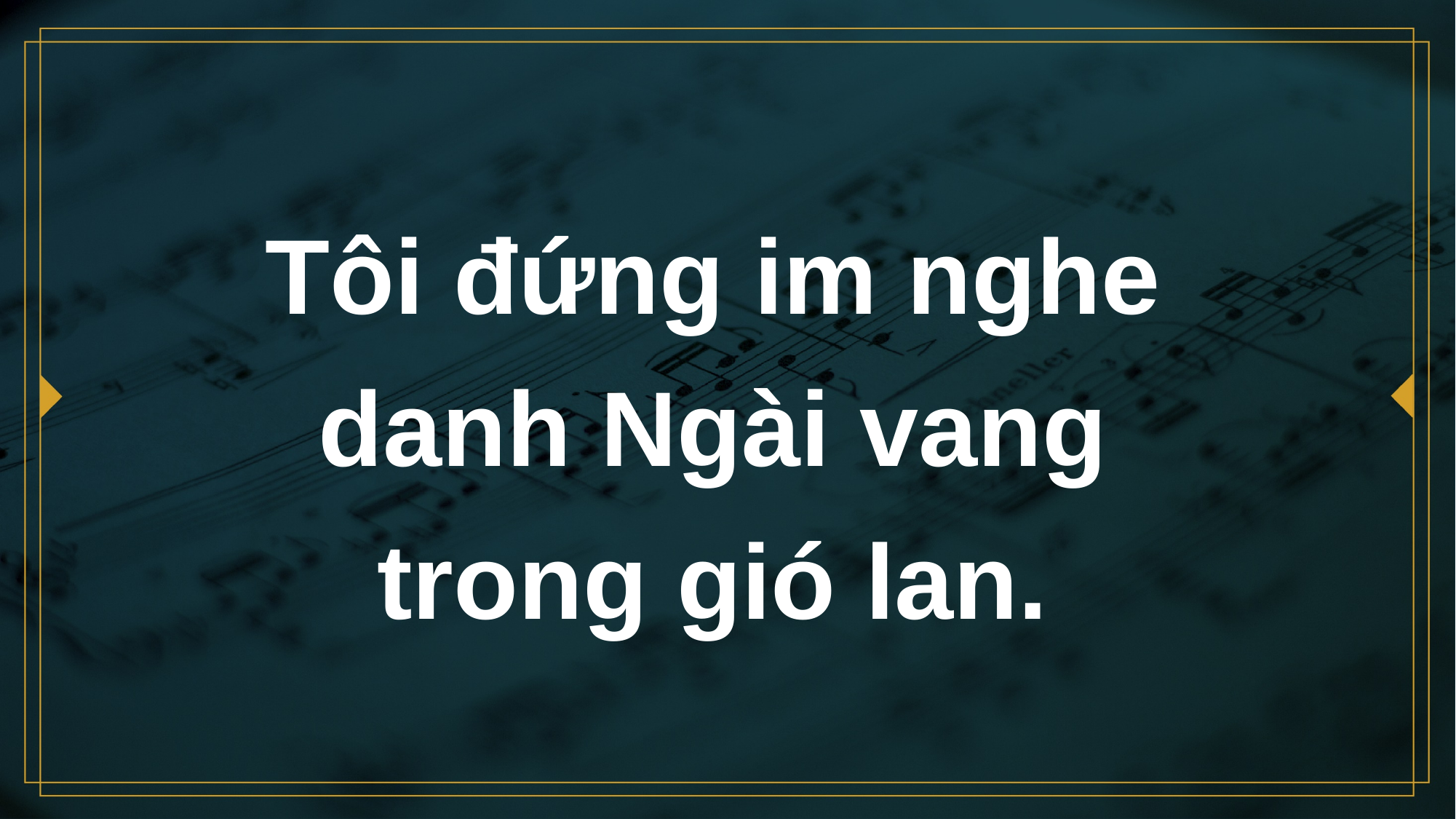

# Tôi đứng im nghe danh Ngài vang trong gió lan.